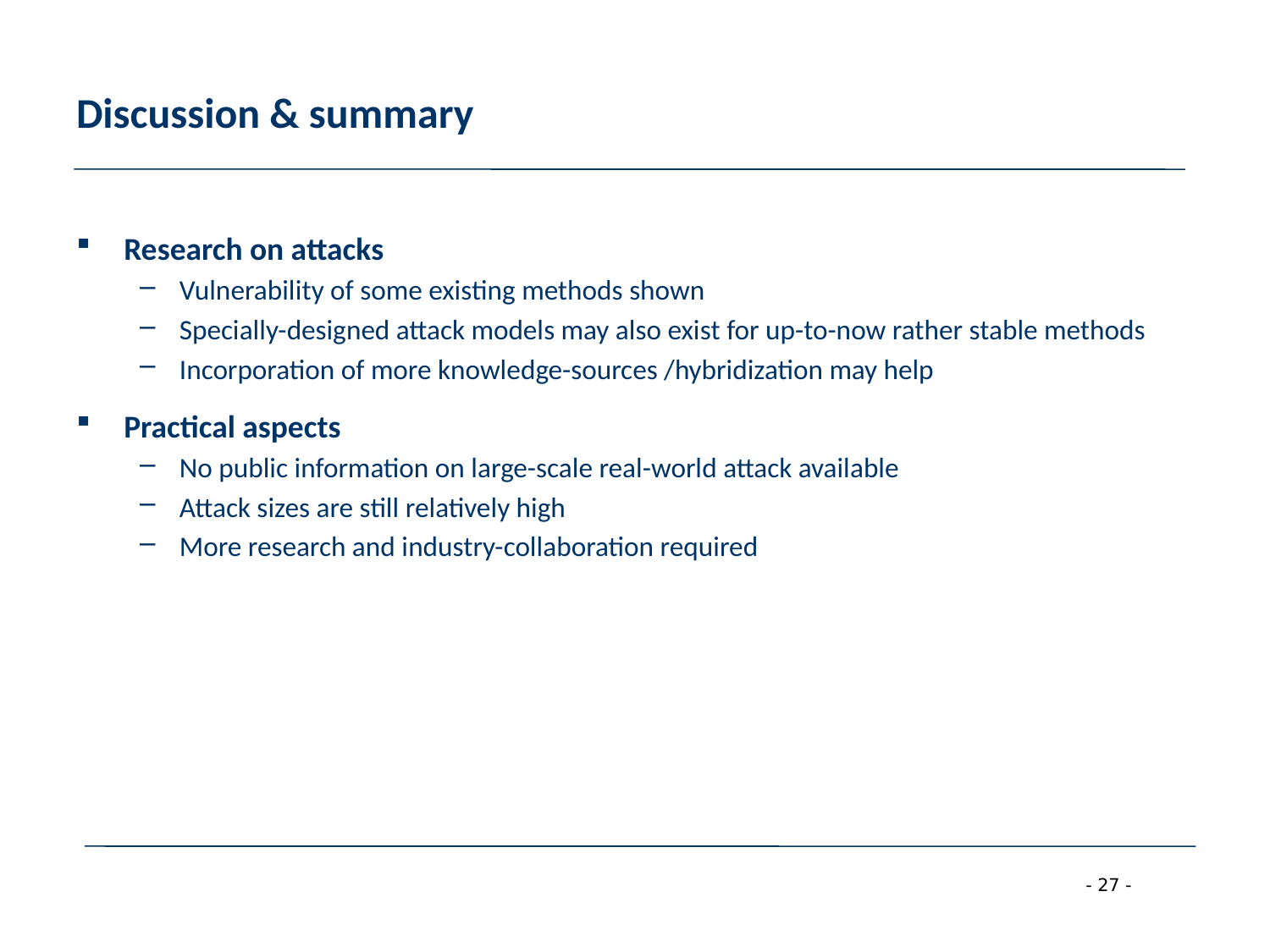

# Discussion & summary
Research on attacks
Vulnerability of some existing methods shown
Specially-designed attack models may also exist for up-to-now rather stable methods
Incorporation of more knowledge-sources /hybridization may help
Practical aspects
No public information on large-scale real-world attack available
Attack sizes are still relatively high
More research and industry-collaboration required